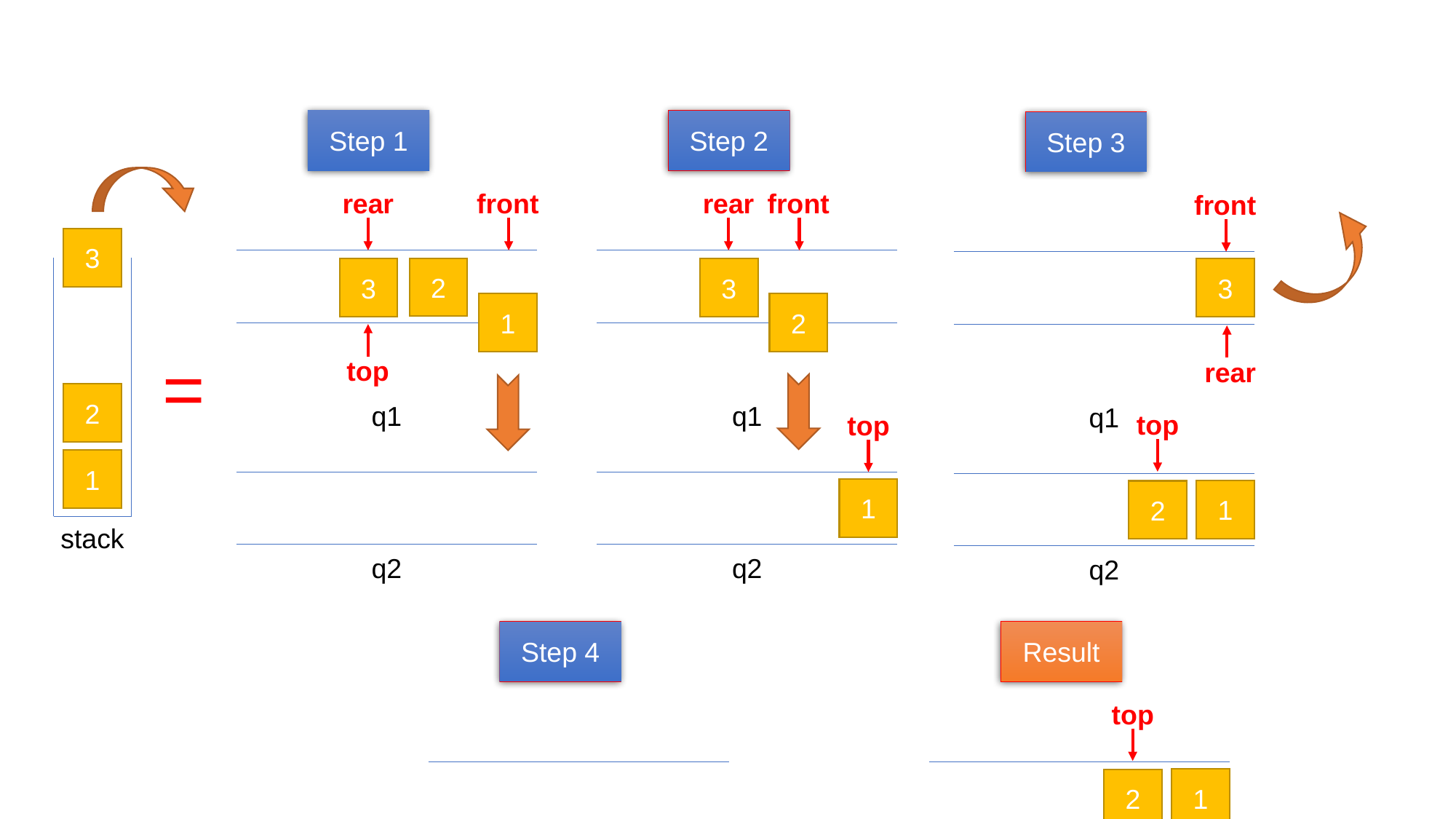

Step 1
Step 2
Step 3

rear
front
rear
front
front
3
2
1

2
3
3
3
1
2
top
rear
=

q1
q1
q1
top
top
1
1
2
stack
q2
q2
q2
Step 4
Result
top
1
2
q1
q1
top
1
2
q2
q2